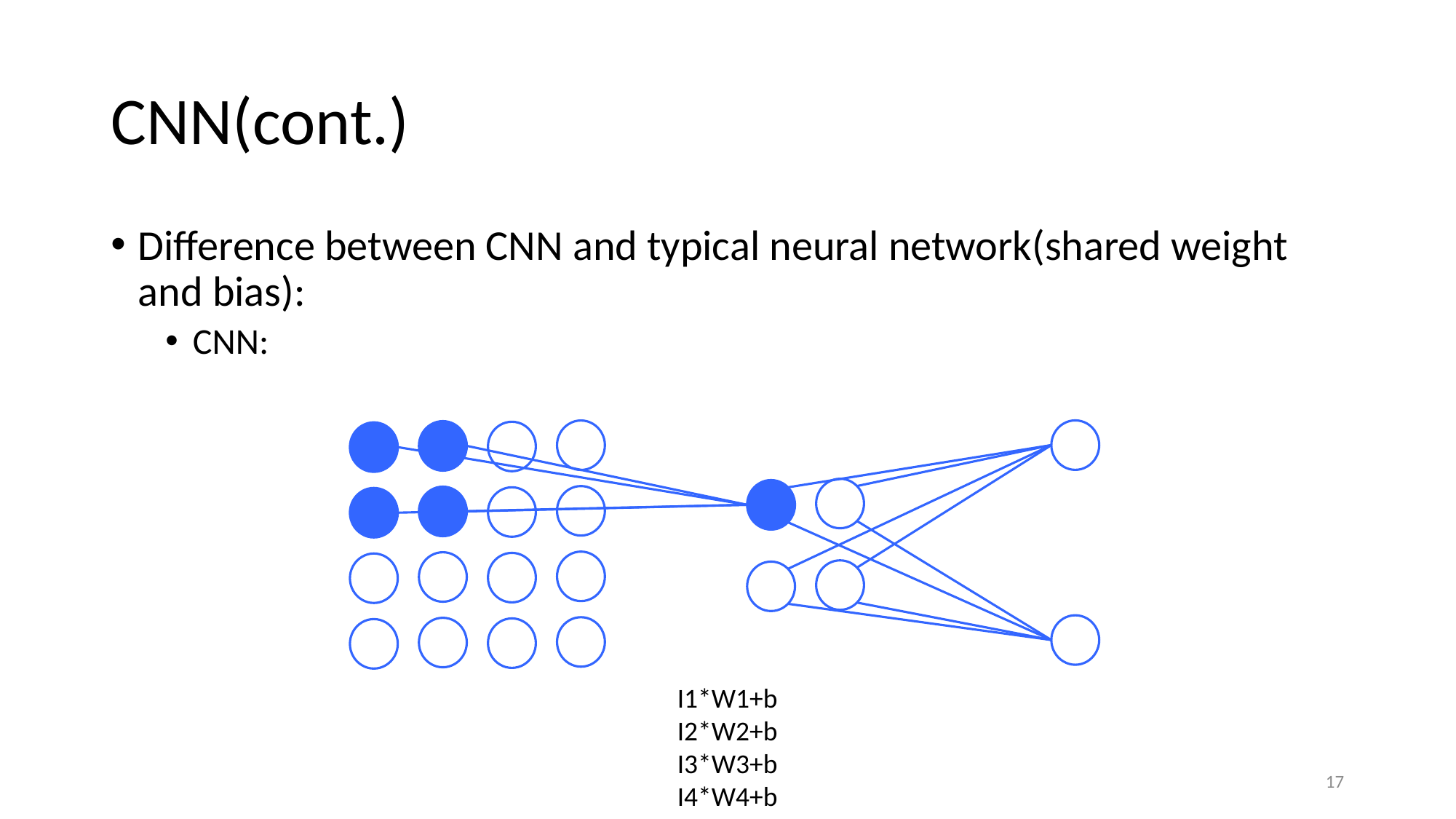

# CNN(cont.)
Difference between CNN and typical neural network(shared weight and bias):
CNN:

I1*W1+b
I2*W2+b
I3*W3+b
I4*W4+b
17